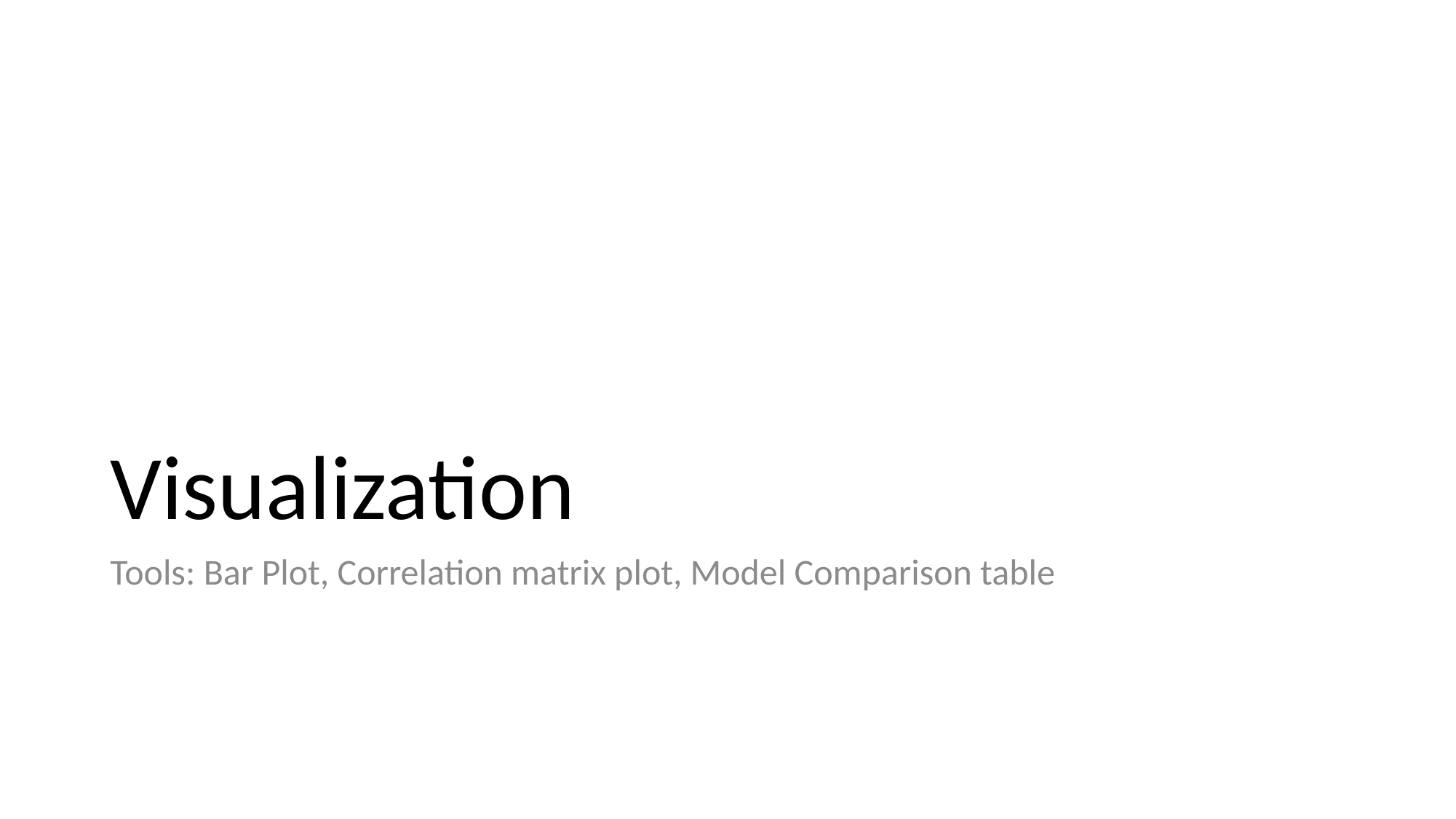

# Visualization
Tools: Bar Plot, Correlation matrix plot, Model Comparison table